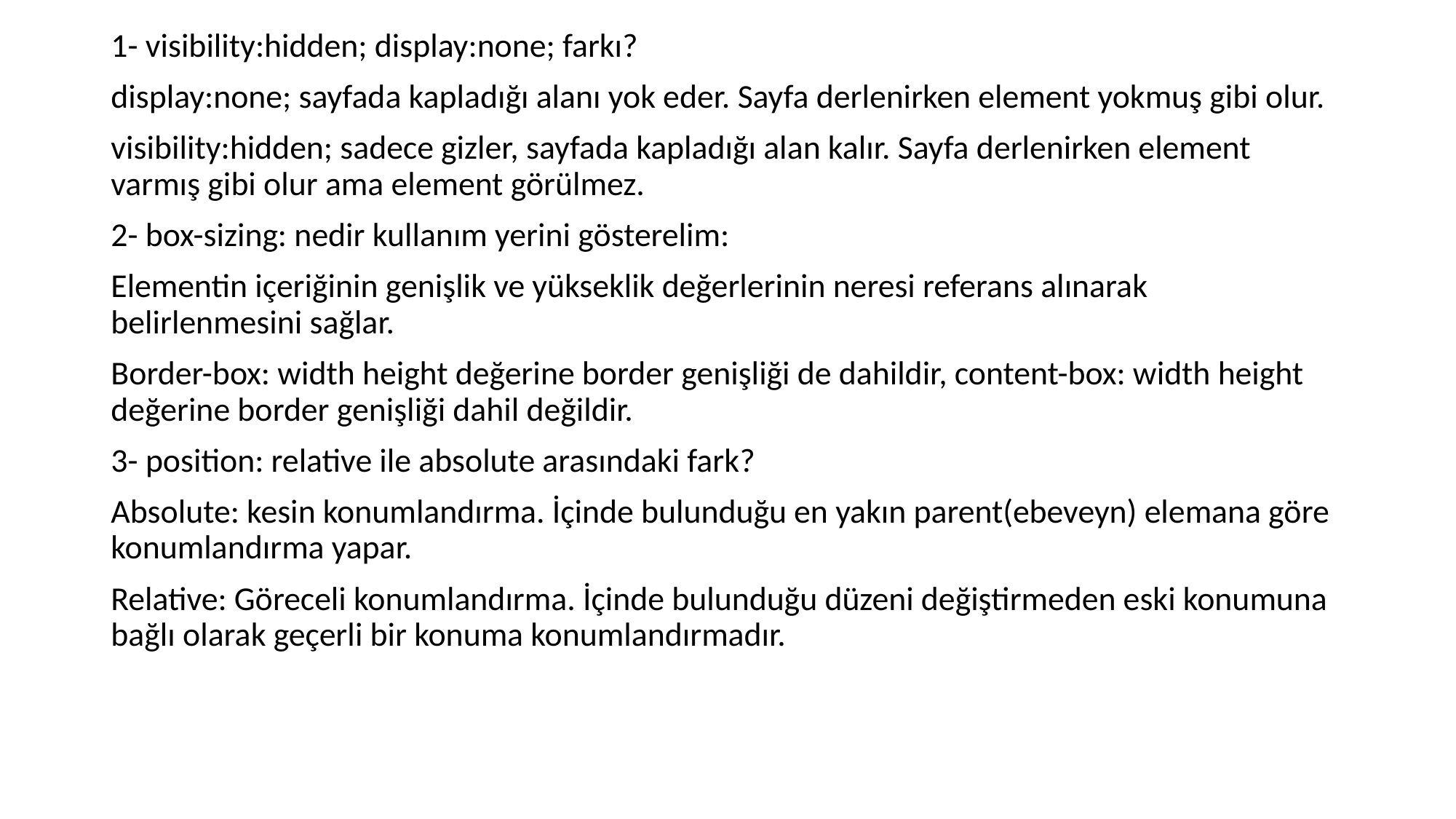

1- visibility:hidden; display:none; farkı?
display:none; sayfada kapladığı alanı yok eder. Sayfa derlenirken element yokmuş gibi olur.
visibility:hidden; sadece gizler, sayfada kapladığı alan kalır. Sayfa derlenirken element varmış gibi olur ama element görülmez.
2- box-sizing: nedir kullanım yerini gösterelim:
Elementin içeriğinin genişlik ve yükseklik değerlerinin neresi referans alınarak belirlenmesini sağlar.
Border-box: width height değerine border genişliği de dahildir, content-box: width height değerine border genişliği dahil değildir.
3- position: relative ile absolute arasındaki fark?
Absolute: kesin konumlandırma. İçinde bulunduğu en yakın parent(ebeveyn) elemana göre konumlandırma yapar.
Relative: Göreceli konumlandırma. İçinde bulunduğu düzeni değiştirmeden eski konumuna bağlı olarak geçerli bir konuma konumlandırmadır.